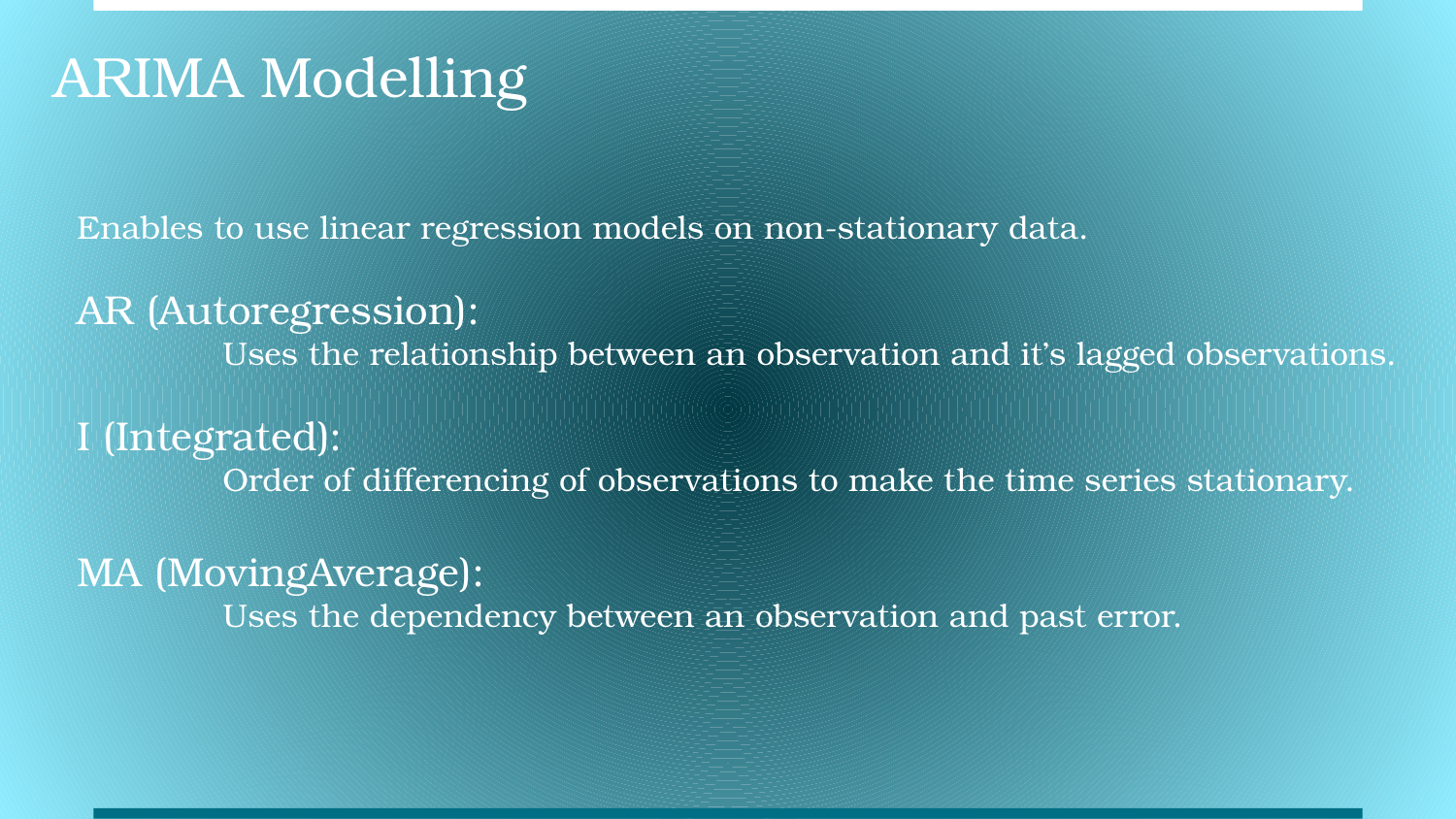

# ARIMA Modelling
Enables to use linear regression models on non-stationary data.

AR (Autoregression):
	Uses the relationship between an observation and it’s lagged observations.

I (Integrated):
	Order of differencing of observations to make the time series stationary.

MA (MovingAverage):
	Uses the dependency between an observation and past error.